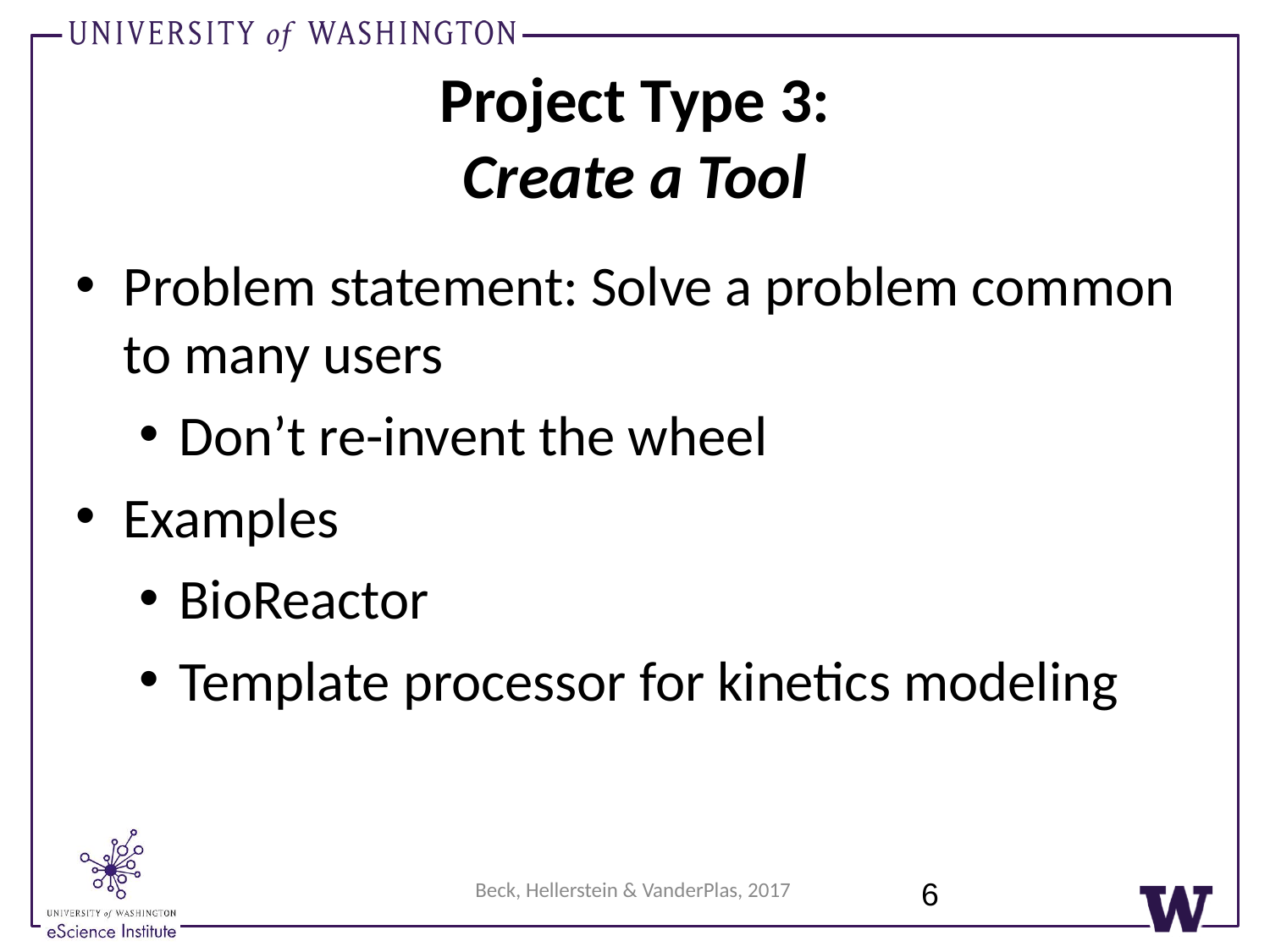

Project Type 3:
Create a Tool
Problem statement: Solve a problem common to many users
Don’t re-invent the wheel
Examples
BioReactor
Template processor for kinetics modeling
6
Beck, Hellerstein & VanderPlas, 2017